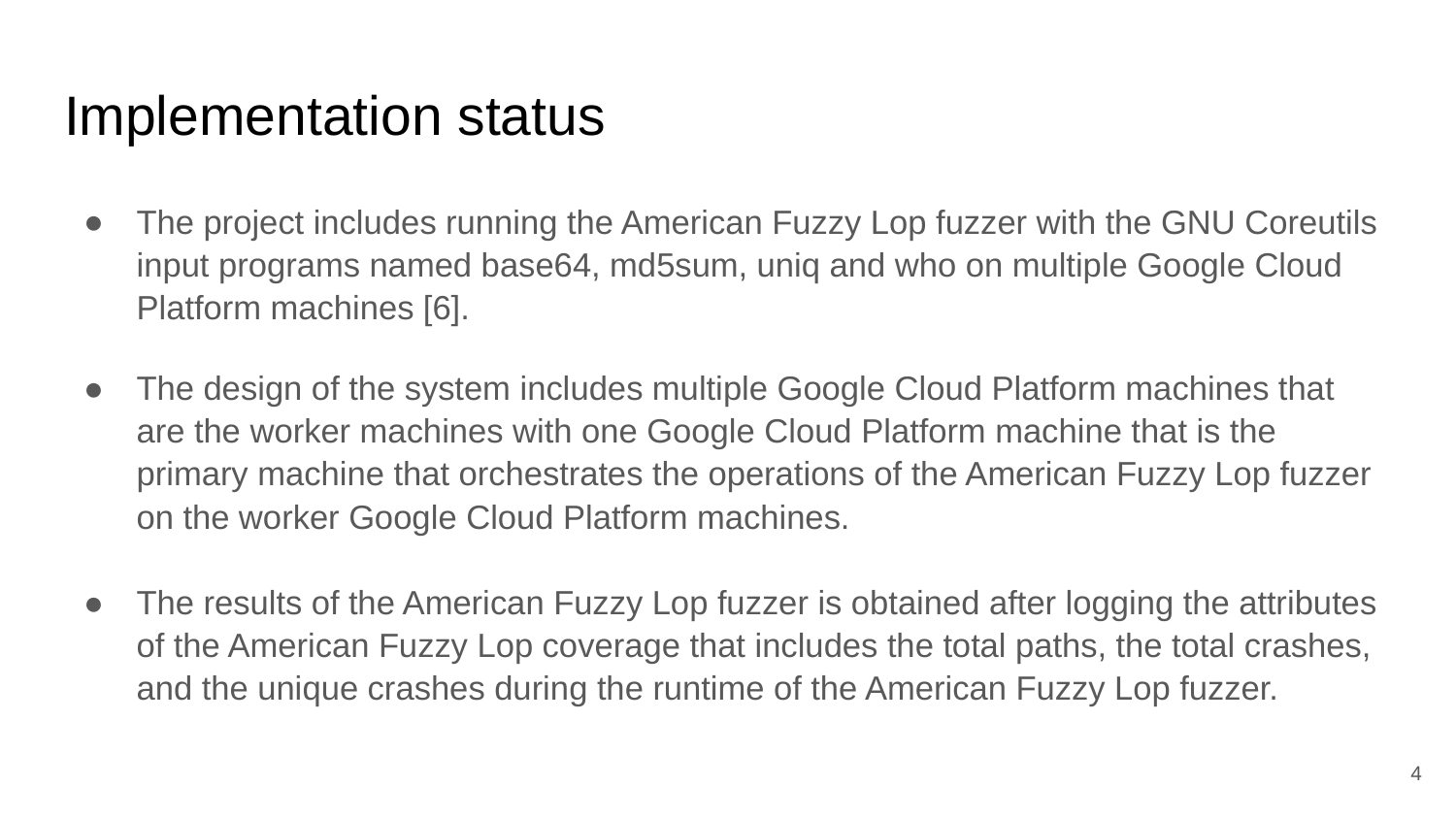

# Implementation status
The project includes running the American Fuzzy Lop fuzzer with the GNU Coreutils input programs named base64, md5sum, uniq and who on multiple Google Cloud Platform machines [6].
The design of the system includes multiple Google Cloud Platform machines that are the worker machines with one Google Cloud Platform machine that is the primary machine that orchestrates the operations of the American Fuzzy Lop fuzzer on the worker Google Cloud Platform machines.
The results of the American Fuzzy Lop fuzzer is obtained after logging the attributes of the American Fuzzy Lop coverage that includes the total paths, the total crashes, and the unique crashes during the runtime of the American Fuzzy Lop fuzzer.
4